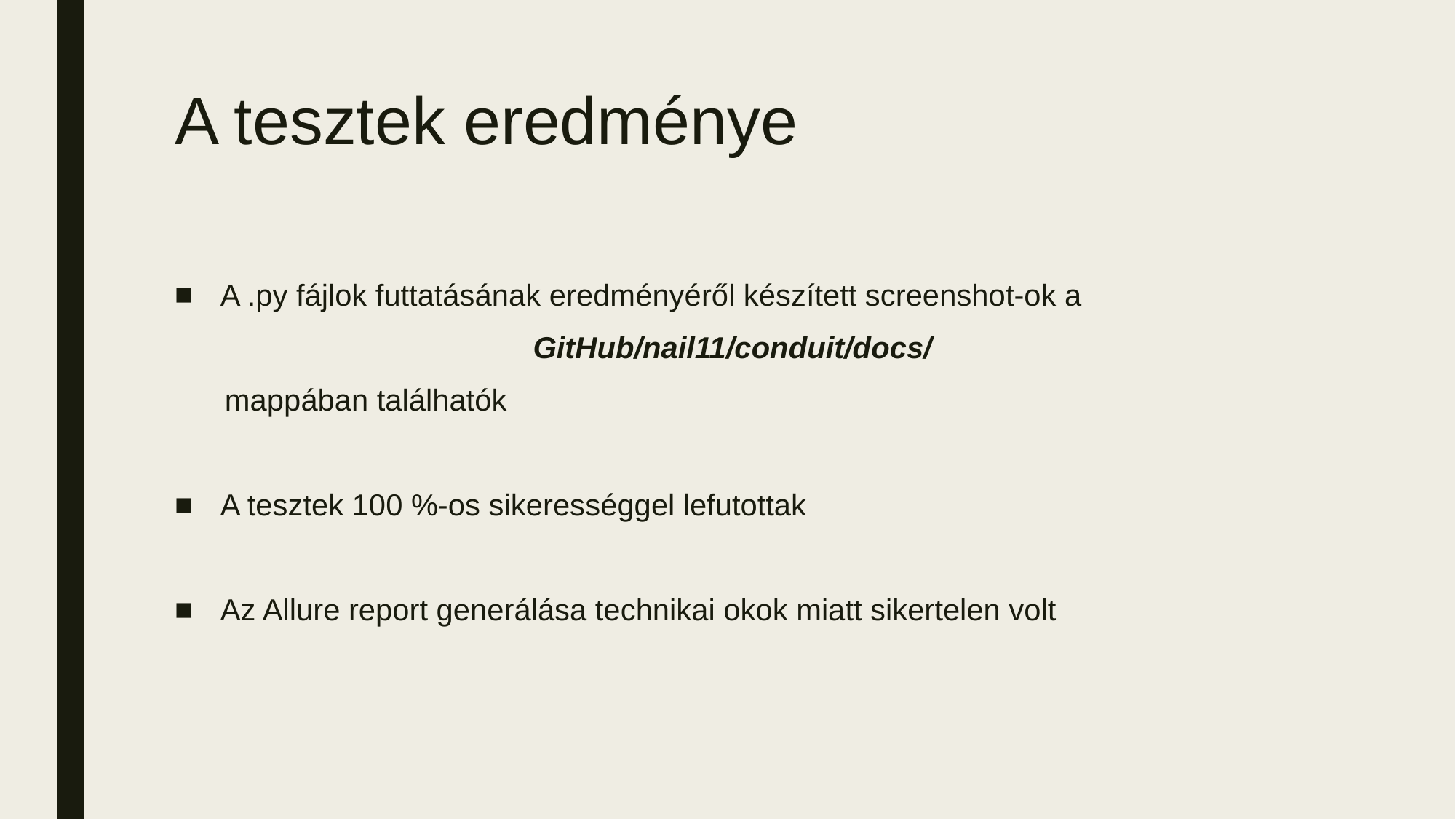

# A tesztek eredménye
A .py fájlok futtatásának eredményéről készített screenshot-ok a
GitHub/nail11/conduit/docs/
      mappában találhatók

A tesztek 100 %-os sikerességgel lefutottak

Az Allure report generálása technikai okok miatt sikertelen volt